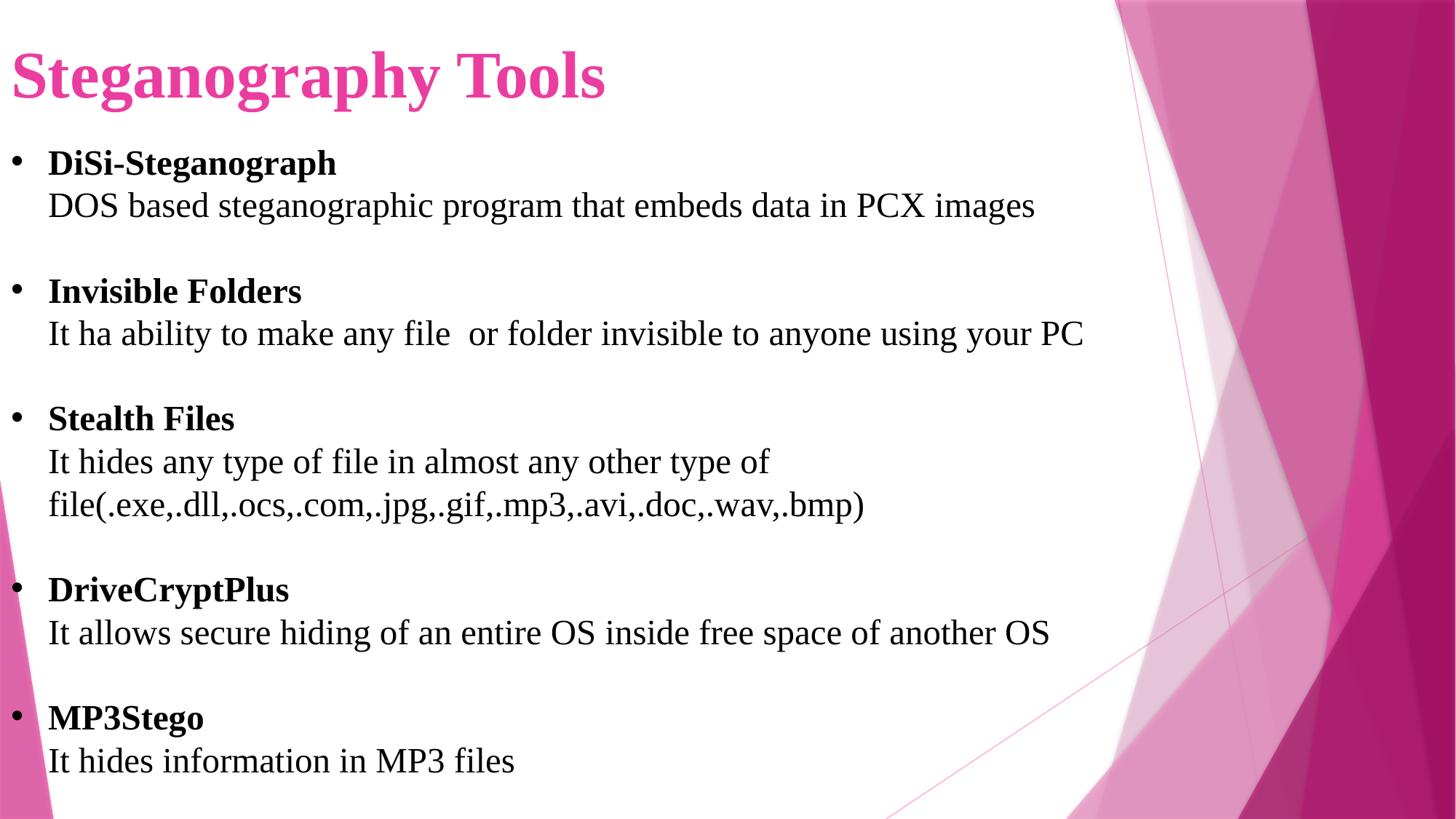

# Steganography Tools
DiSi-Steganograph
	DOS based steganographic program that embeds data in PCX images

Invisible Folders
	It ha ability to make any file  or folder invisible to anyone using your PC

Stealth Files
 	It hides any type of file in almost any other type of file(.exe,.dll,.ocs,.com,.jpg,.gif,.mp3,.avi,.doc,.wav,.bmp)

DriveCryptPlus
	It allows secure hiding of an entire OS inside free space of another OS

MP3Stego
	It hides information in MP3 files